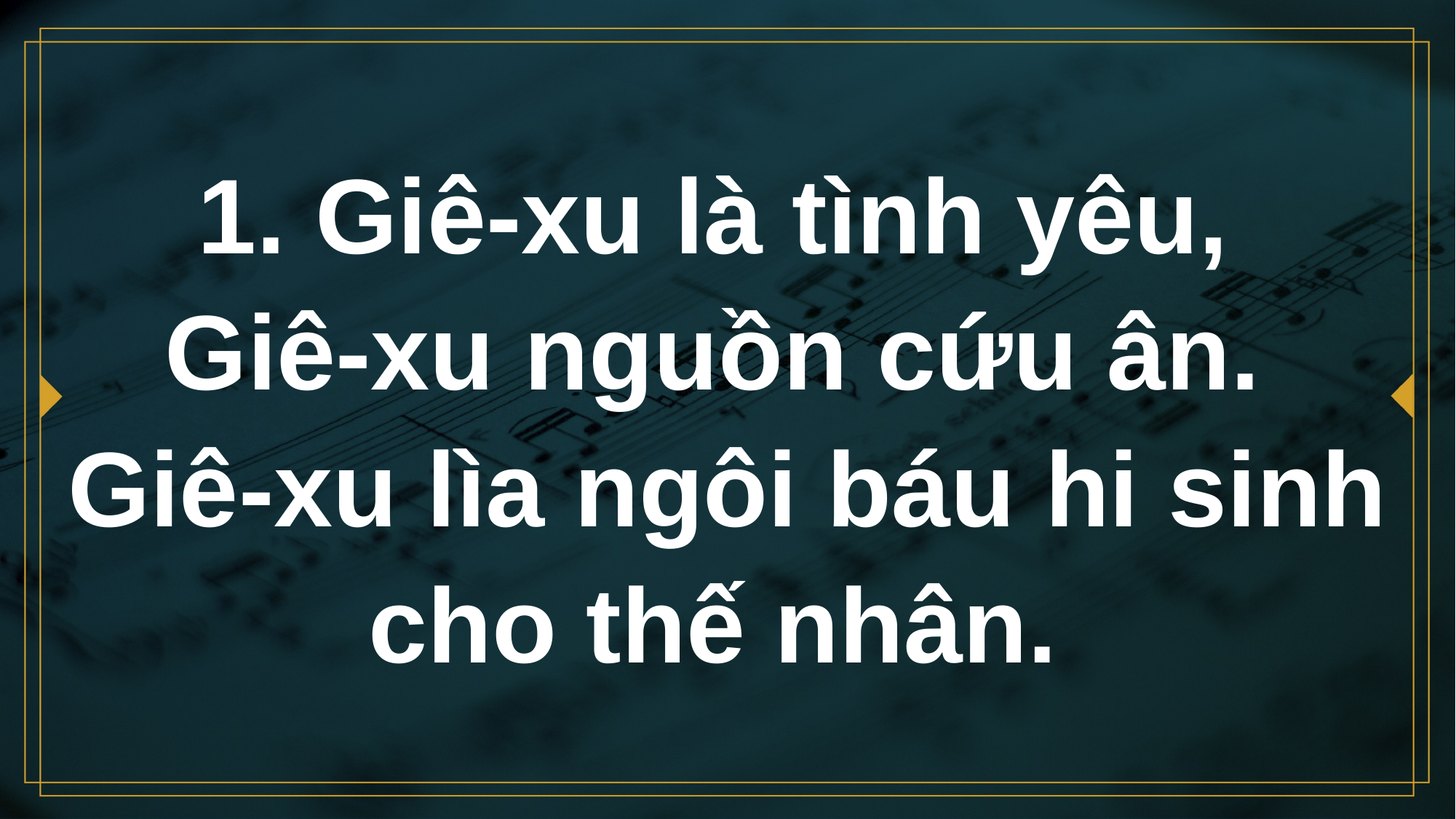

# 1. Giê-xu là tình yêu, Giê-xu nguồn cứu ân. Giê-xu lìa ngôi báu hi sinh cho thế nhân.